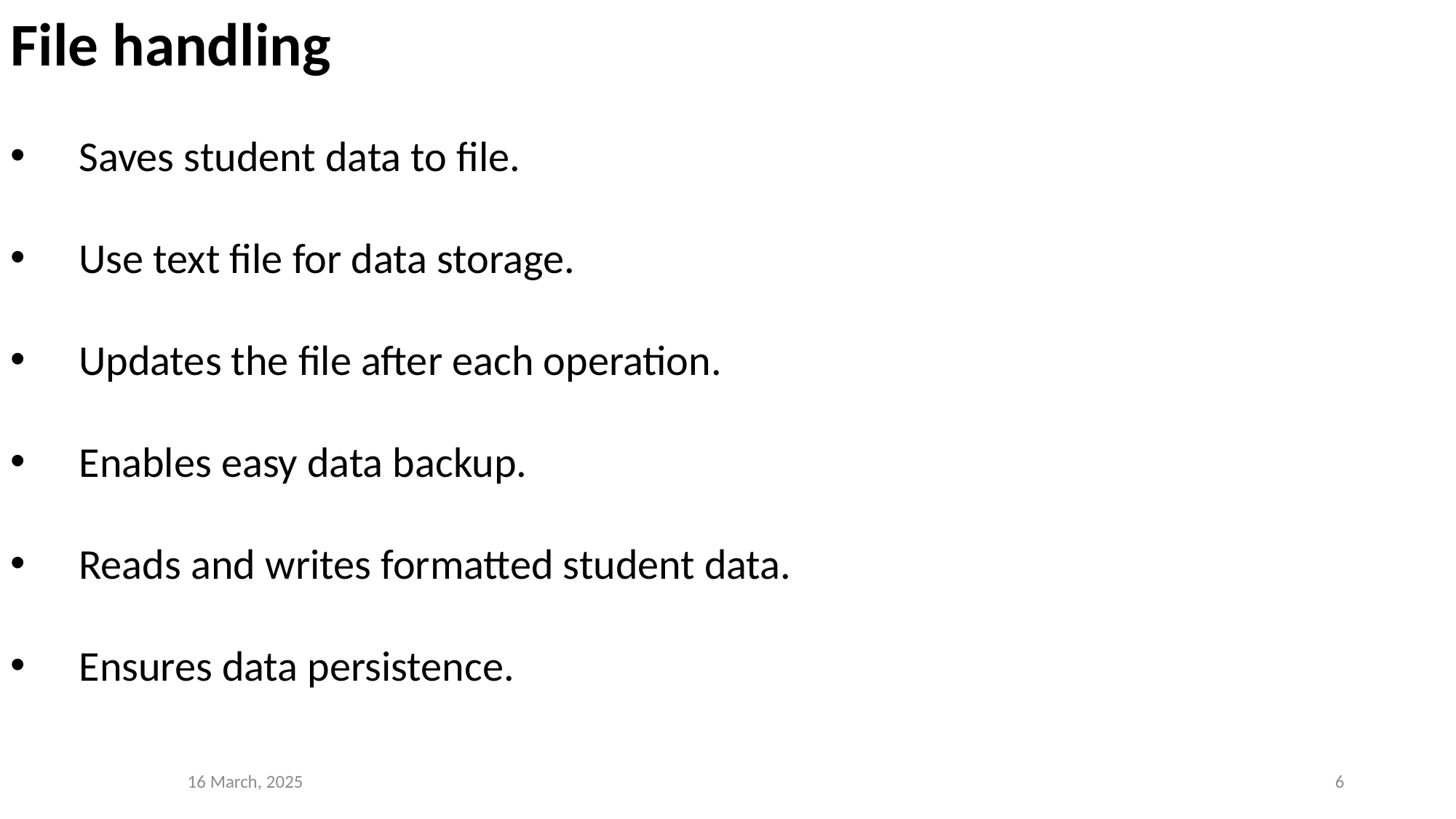

File handling

Saves student data to file.

Use text file for data storage.

Updates the file after each operation.

Enables easy data backup.

Reads and writes formatted student data.

Ensures data persistence.
16 March, 2025
6